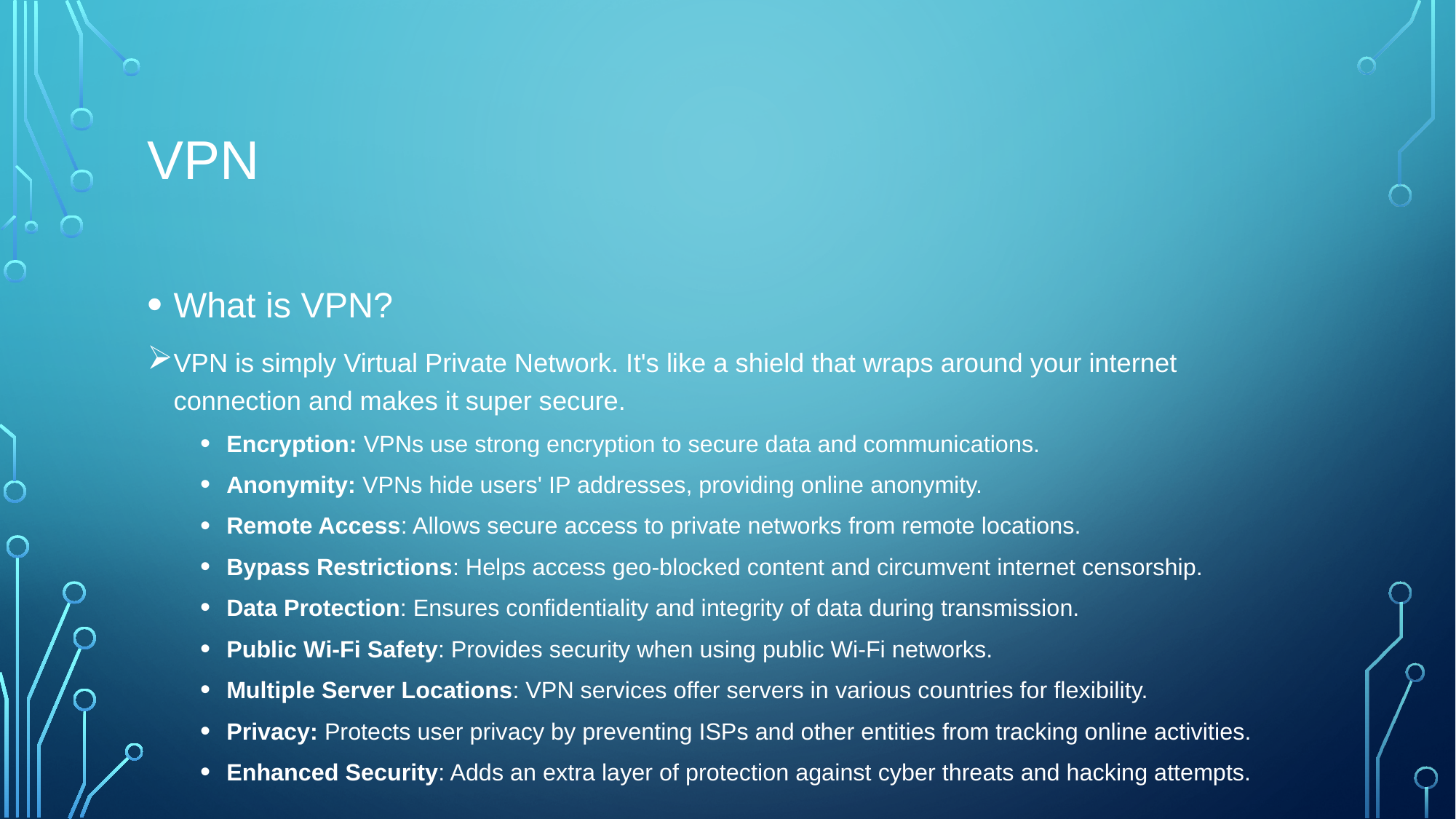

# VPN
What is VPN?
VPN is simply Virtual Private Network. It's like a shield that wraps around your internet connection and makes it super secure.
Encryption: VPNs use strong encryption to secure data and communications.
Anonymity: VPNs hide users' IP addresses, providing online anonymity.
Remote Access: Allows secure access to private networks from remote locations.
Bypass Restrictions: Helps access geo-blocked content and circumvent internet censorship.
Data Protection: Ensures confidentiality and integrity of data during transmission.
Public Wi-Fi Safety: Provides security when using public Wi-Fi networks.
Multiple Server Locations: VPN services offer servers in various countries for flexibility.
Privacy: Protects user privacy by preventing ISPs and other entities from tracking online activities.
Enhanced Security: Adds an extra layer of protection against cyber threats and hacking attempts.